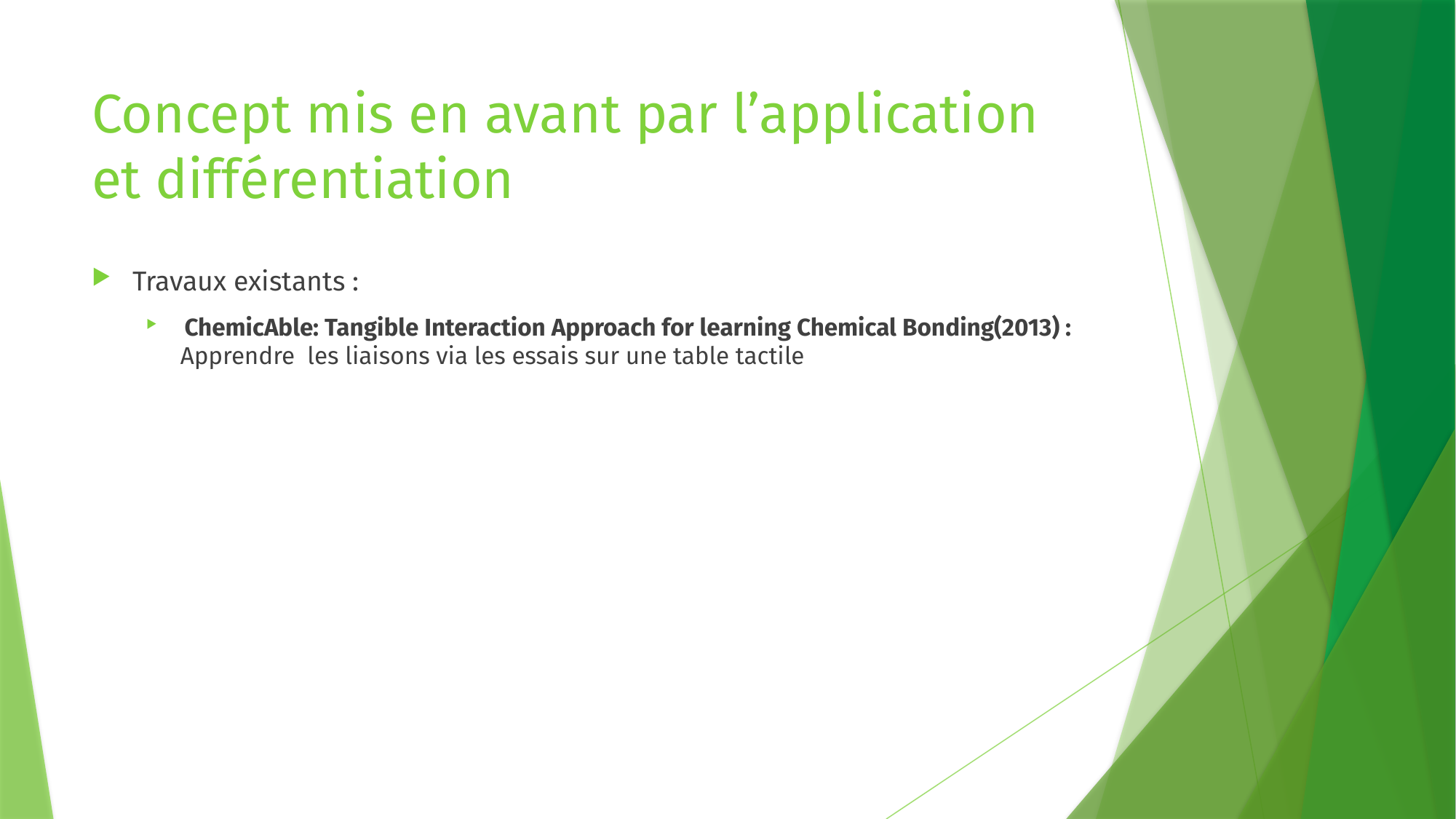

# Concept mis en avant par l’application et différentiation
Travaux existants :
 ChemicAble: Tangible Interaction Approach for learning Chemical Bonding(2013) : Apprendre  les liaisons via les essais sur une table tactile